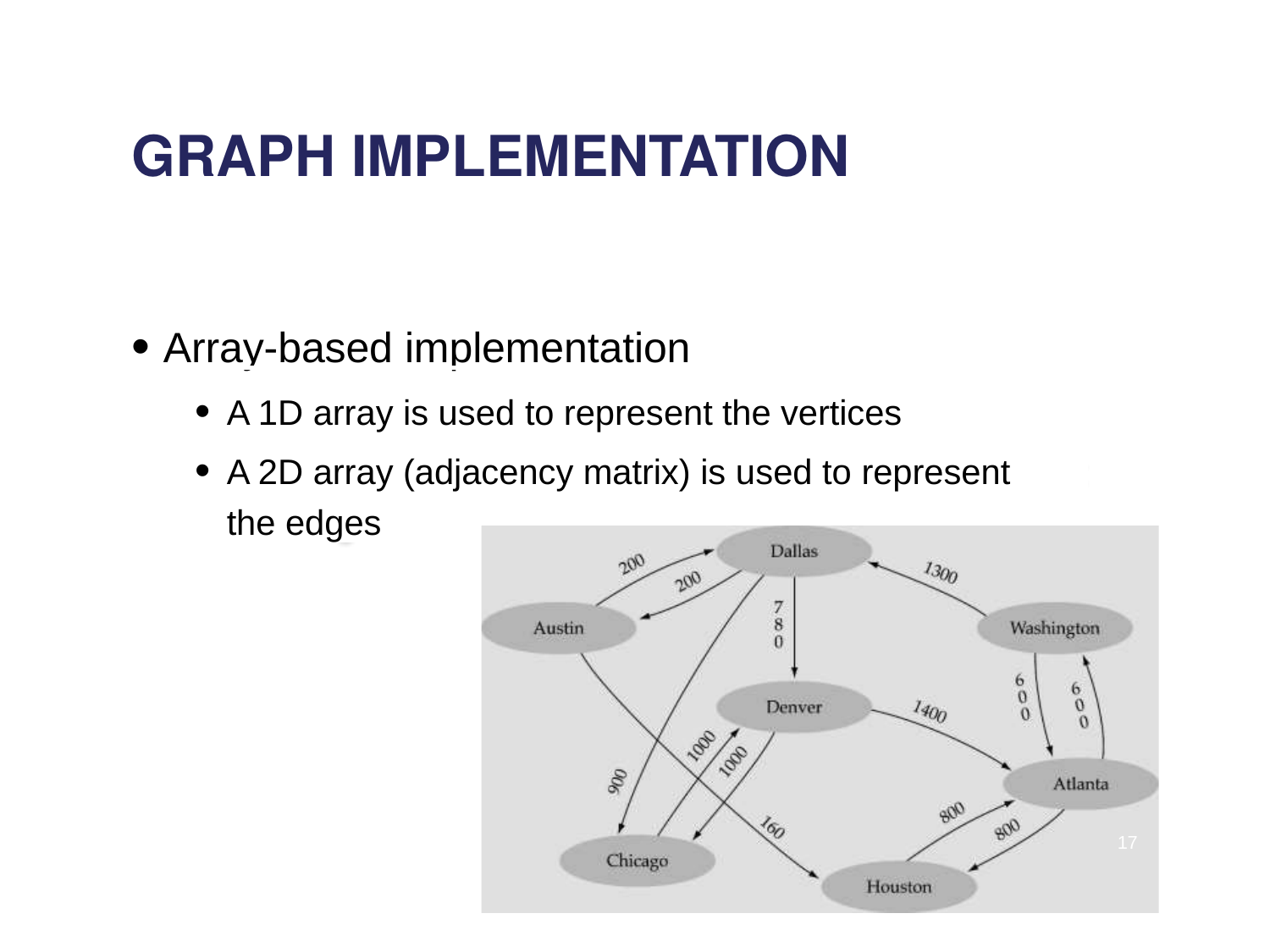

# GRAPH IMPLEMENTATION

Array-based implementation
A 1D array is used to represent the vertices
A 2D array (adjacency matrix) is used to represent
the edges

17